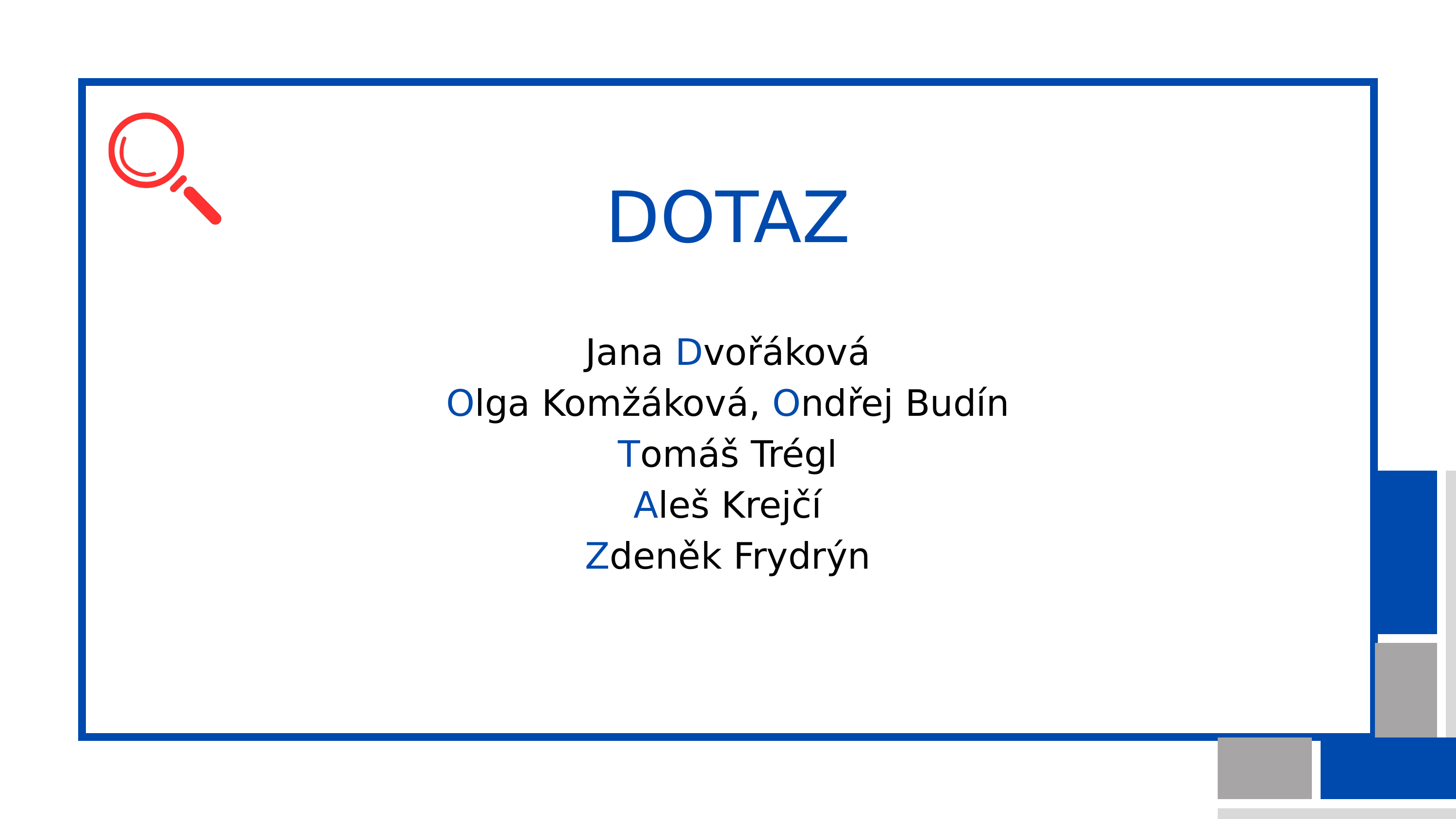

DOTAZ
Jana Dvořáková
Olga Komžáková, Ondřej Budín
Tomáš Trégl
Aleš Krejčí
Zdeněk Frydrýn